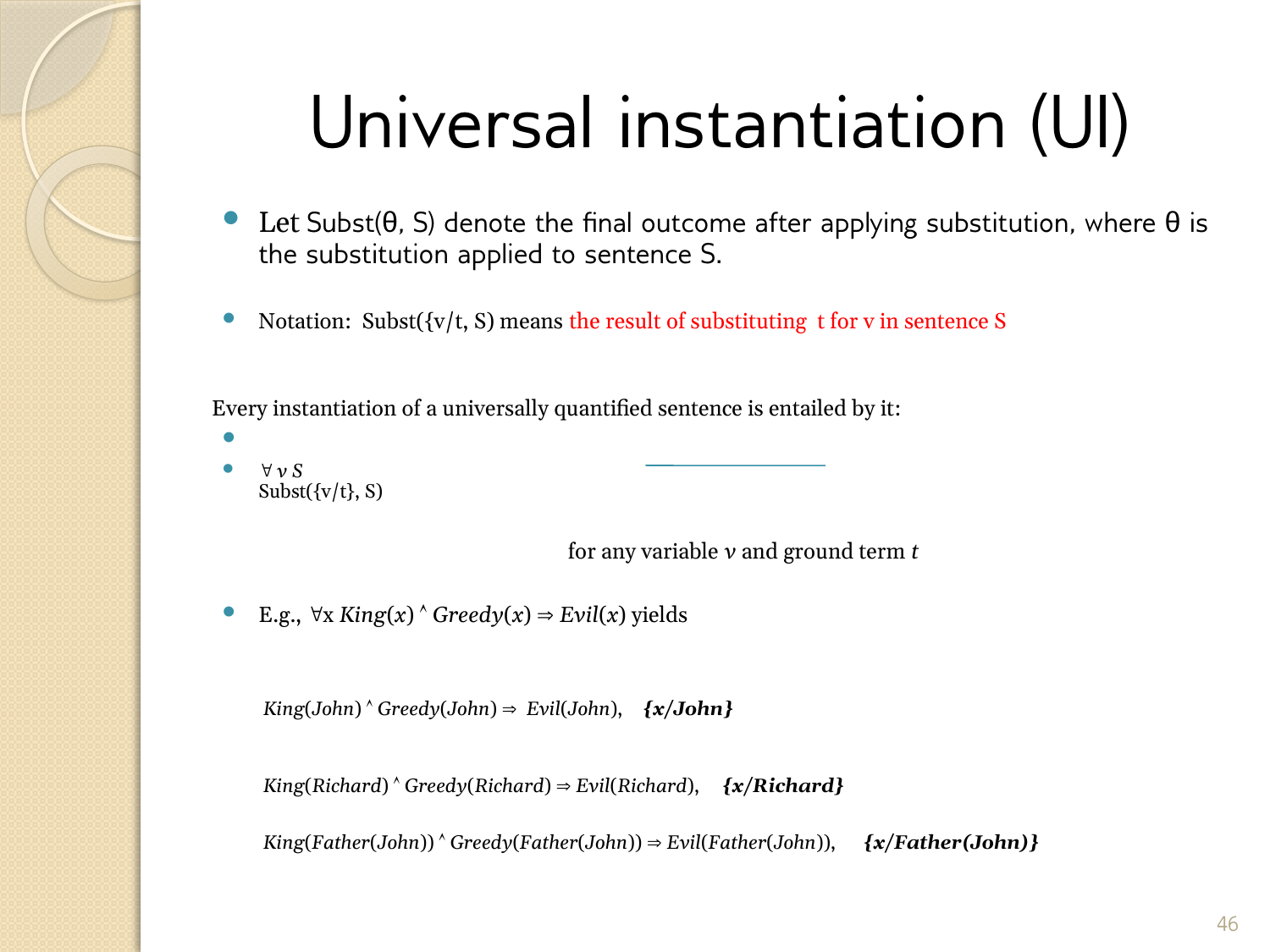

# Universal instantiation (UI)
Let Subst(θ, S) denote the final outcome after applying substitution, where θ is the substitution applied to sentence S.

Notation:  Subst({v/t, S) means the result of substituting  t for v in sentence S

Every instantiation of a universally quantified sentence is entailed by it:

∀ v S
Subst({v/t}, S)

	for any variable v and ground term t

E.g., ∀x King(x) ∧ Greedy(x) ⇒ Evil(x) yields

King(John) ∧ Greedy(John) ⇒  Evil(John),     {x/John}

King(Richard) ∧ Greedy(Richard) ⇒ Evil(Richard),     {x/Richard}

King(Father(John)) ∧ Greedy(Father(John)) ⇒ Evil(Father(John)),      {x/Father(John)}
46